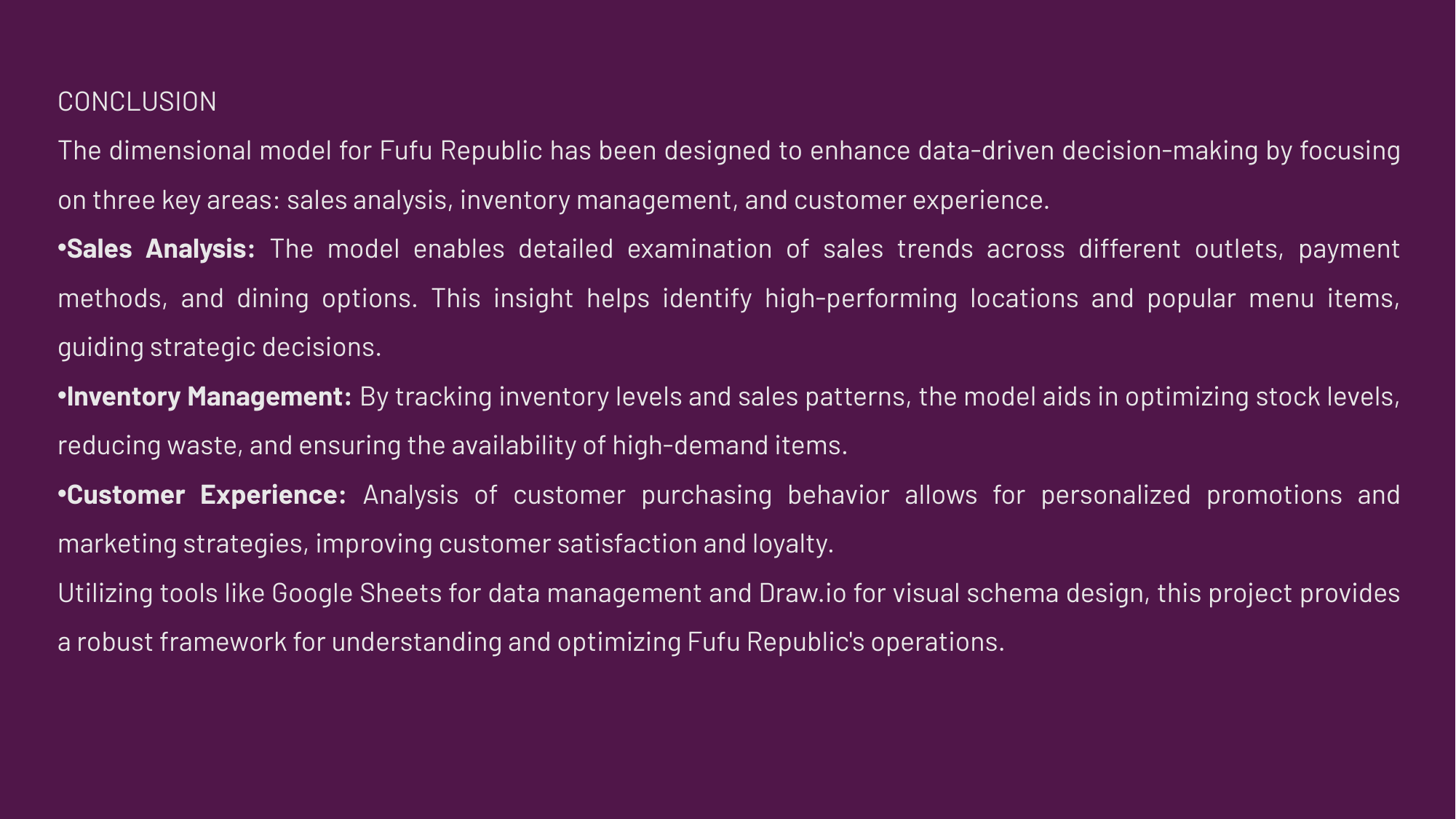

CONCLUSION
The dimensional model for Fufu Republic has been designed to enhance data-driven decision-making by focusing on three key areas: sales analysis, inventory management, and customer experience.
Sales Analysis: The model enables detailed examination of sales trends across different outlets, payment methods, and dining options. This insight helps identify high-performing locations and popular menu items, guiding strategic decisions.
Inventory Management: By tracking inventory levels and sales patterns, the model aids in optimizing stock levels, reducing waste, and ensuring the availability of high-demand items.
Customer Experience: Analysis of customer purchasing behavior allows for personalized promotions and marketing strategies, improving customer satisfaction and loyalty.
Utilizing tools like Google Sheets for data management and Draw.io for visual schema design, this project provides a robust framework for understanding and optimizing Fufu Republic's operations.